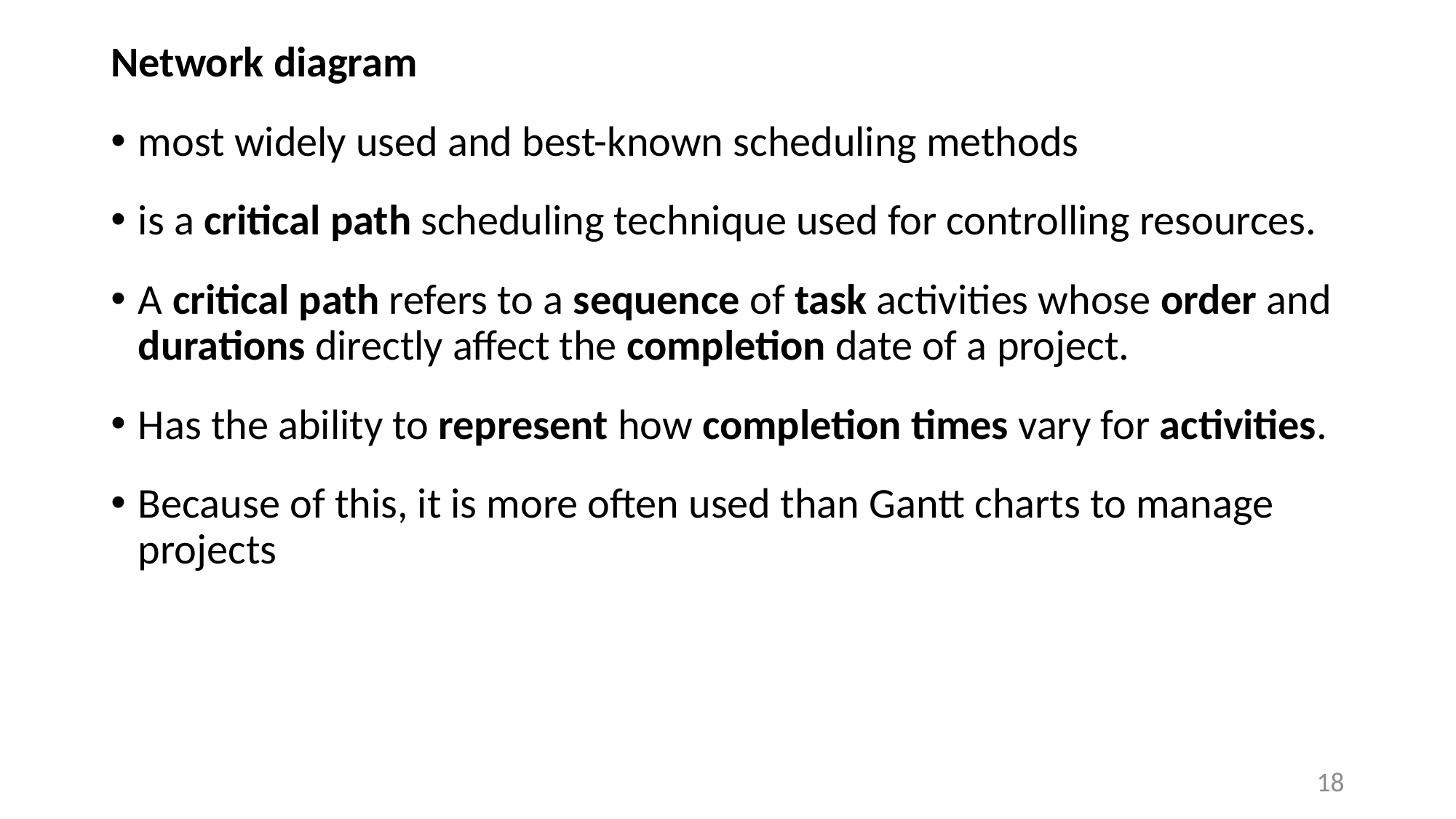

Network diagram
most widely used and best-known scheduling methods
is a critical path scheduling technique used for controlling resources.
A critical path refers to a sequence of task activities whose order and durations directly affect the completion date of a project.
Has the ability to represent how completion times vary for activities.
Because of this, it is more often used than Gantt charts to manage projects

18